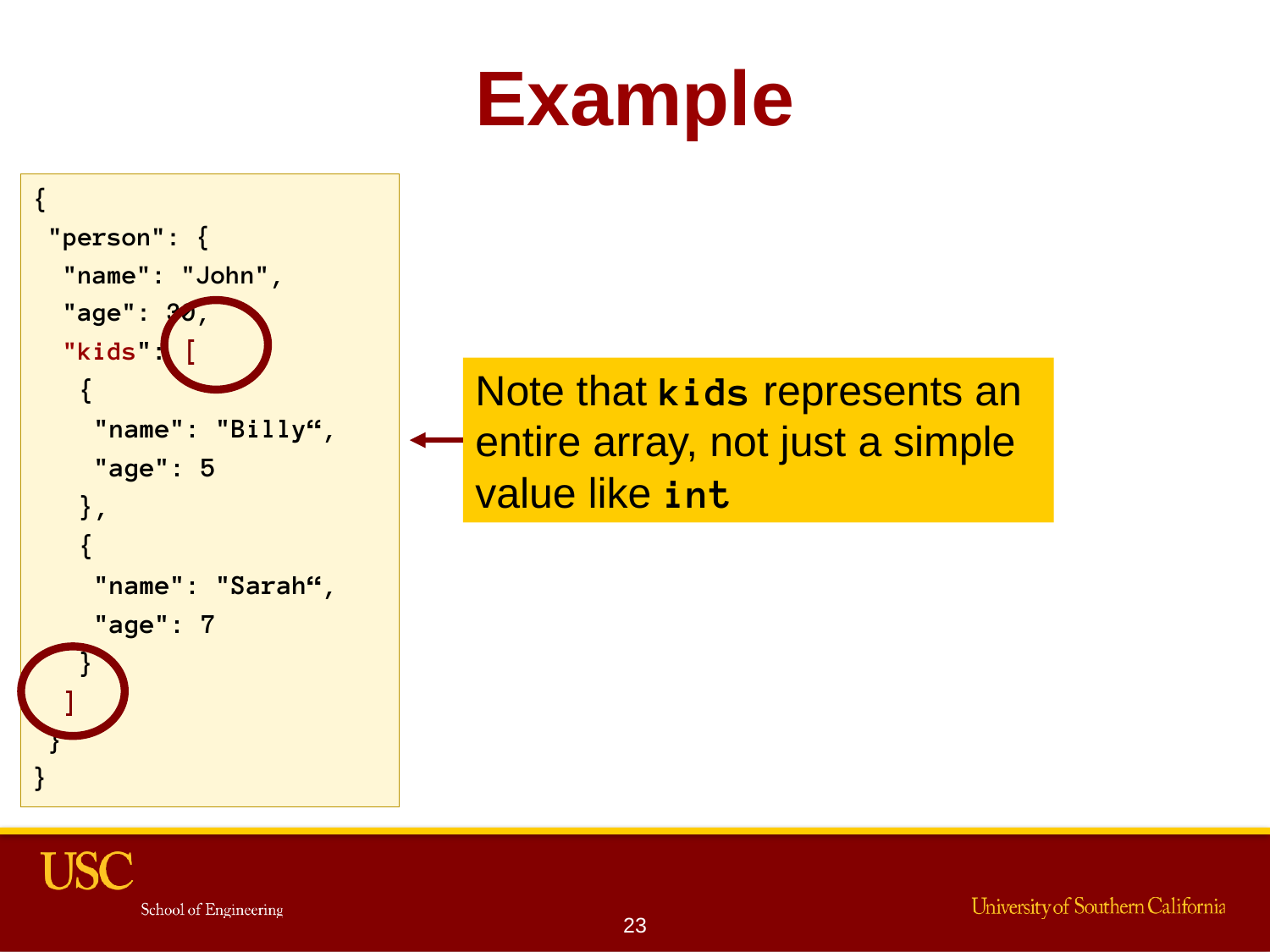

# Example
{
 "person": {
  "name": "John",
  "age": 30,
  "kids": [
   {
    "name": "Billy“,
    "age": 5
   },
   {
    "name": "Sarah“,
    "age": 7
   }
  ]
 }
}

Note that kids represents an entire array, not just a simple value like int

23